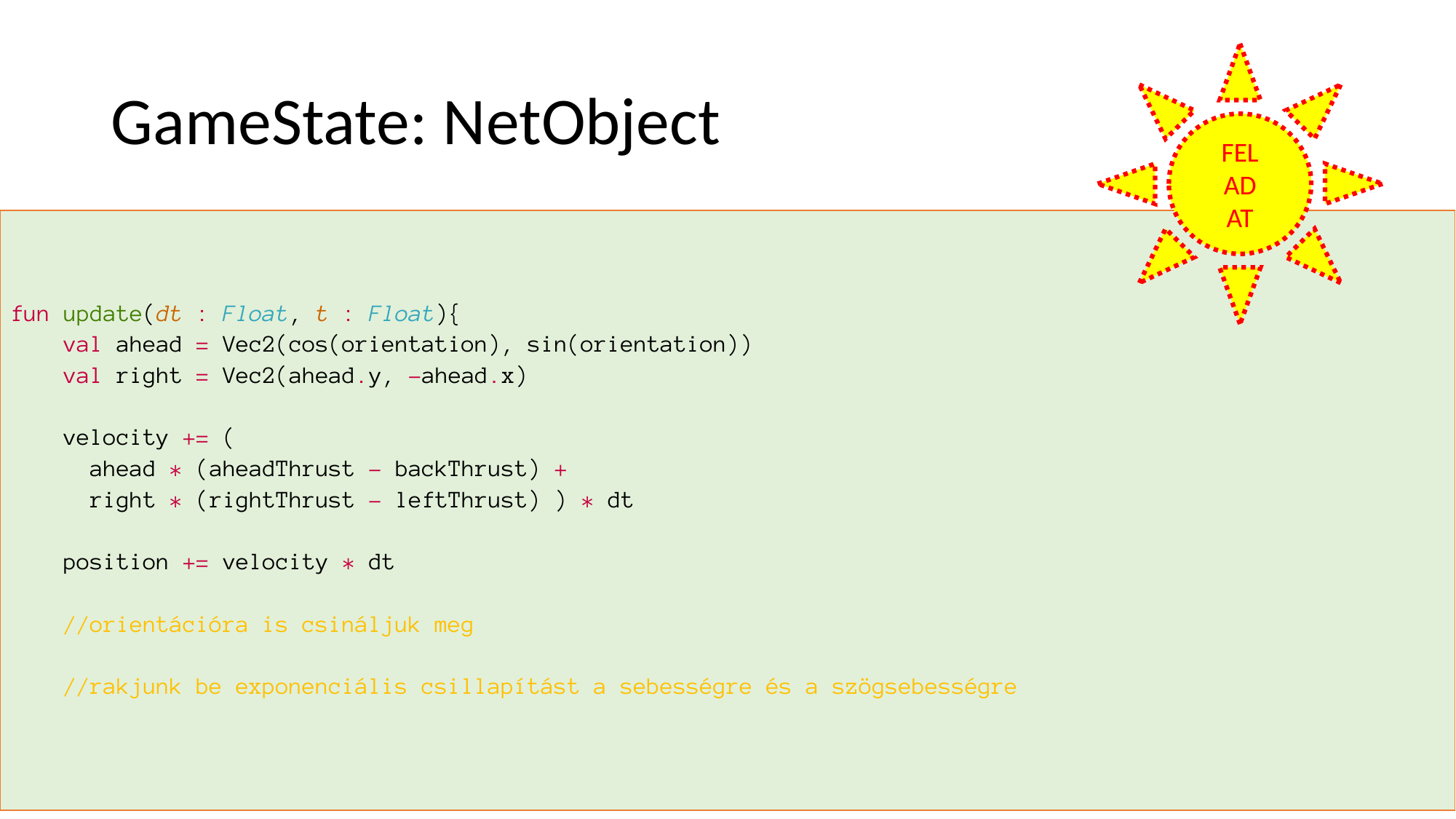

# GameState: NetObject
FEL
AD
AT
fun update(dt : Float, t : Float){
    val ahead = Vec2(cos(orientation), sin(orientation))
    val right = Vec2(ahead.y, -ahead.x)

    velocity += (
      ahead * (aheadThrust - backThrust) +
      right * (rightThrust - leftThrust) ) * dt

    position += velocity * dt

    //orientációra is csináljuk meg

    //rakjunk be exponenciális csillapítást a sebességre és a szögsebességre